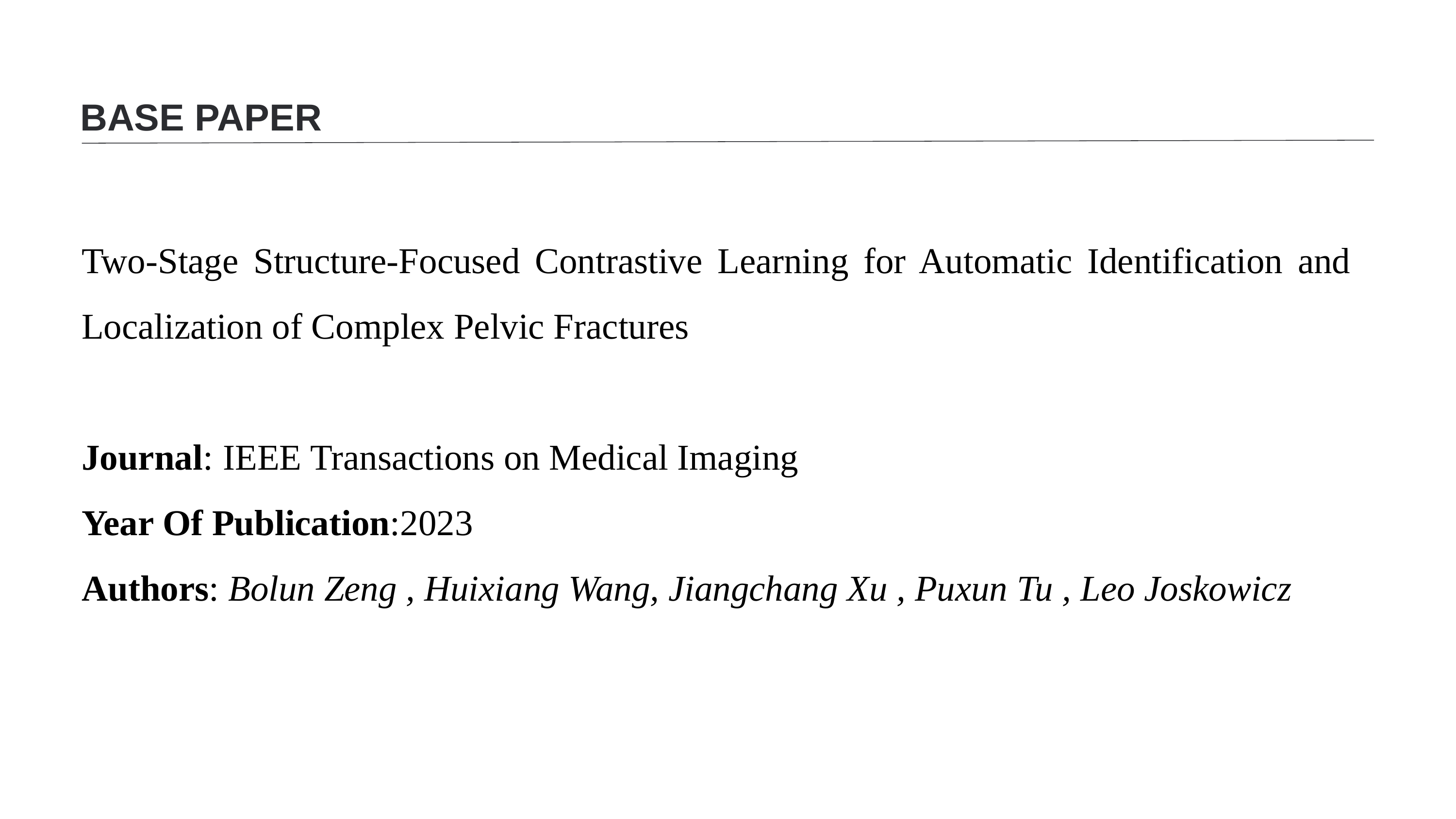

BASE PAPER
Two-Stage Structure-Focused Contrastive Learning for Automatic Identification and Localization of Complex Pelvic Fractures

Journal: IEEE Transactions on Medical Imaging
Year Of Publication:2023
Authors: Bolun Zeng , Huixiang Wang, Jiangchang Xu , Puxun Tu , Leo Joskowicz